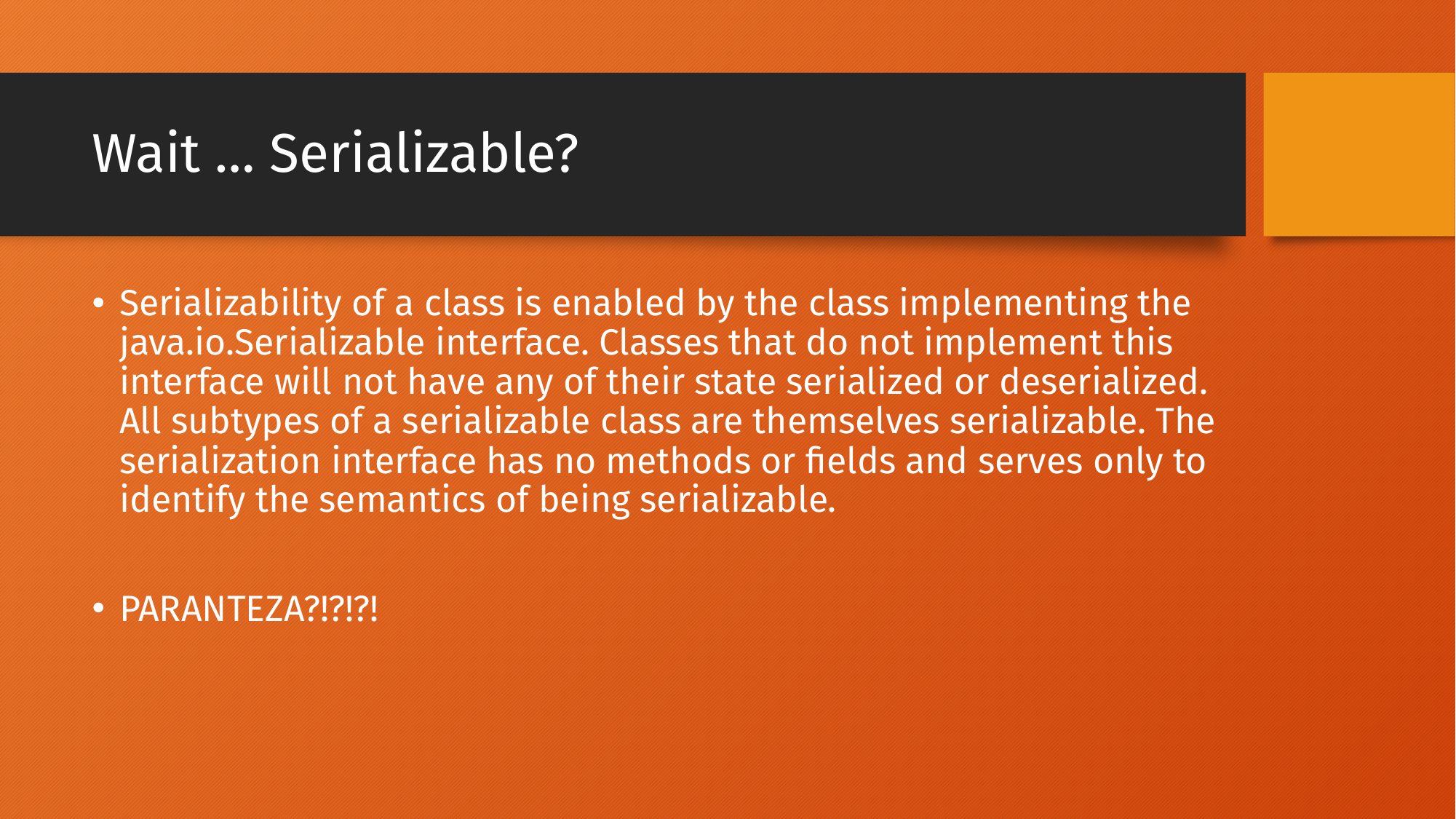

# Wait … Serializable?
Serializability of a class is enabled by the class implementing the java.io.Serializable interface. Classes that do not implement this interface will not have any of their state serialized or deserialized. All subtypes of a serializable class are themselves serializable. The serialization interface has no methods or fields and serves only to identify the semantics of being serializable.

PARANTEZA?!?!?!